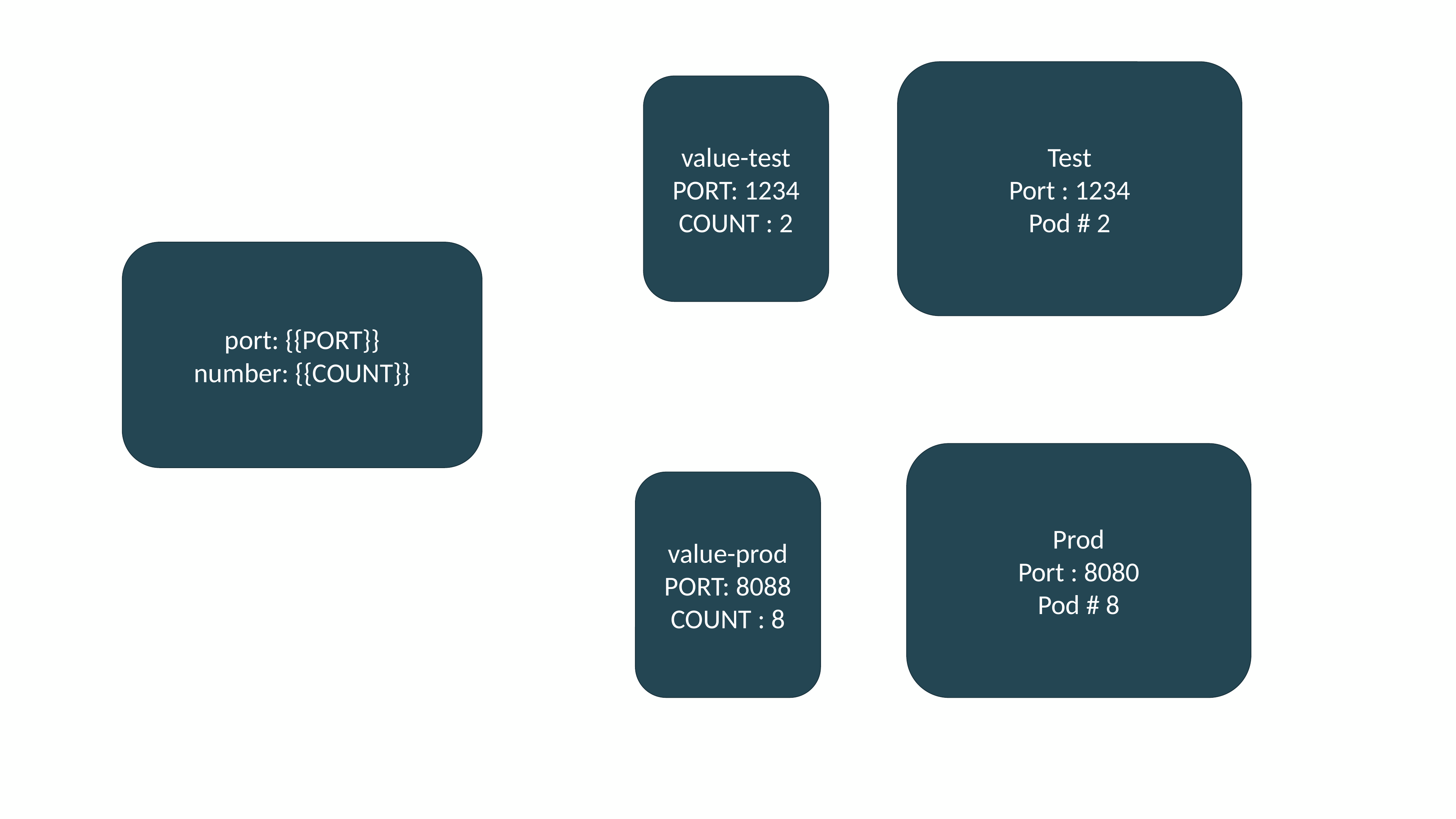

Test
Port : 1234
Pod # 2
value-test
PORT: 1234
COUNT : 2
port: {{PORT}}
number: {{COUNT}}
Prod
Port : 8080
Pod # 8
value-prod
PORT: 8088
COUNT : 8